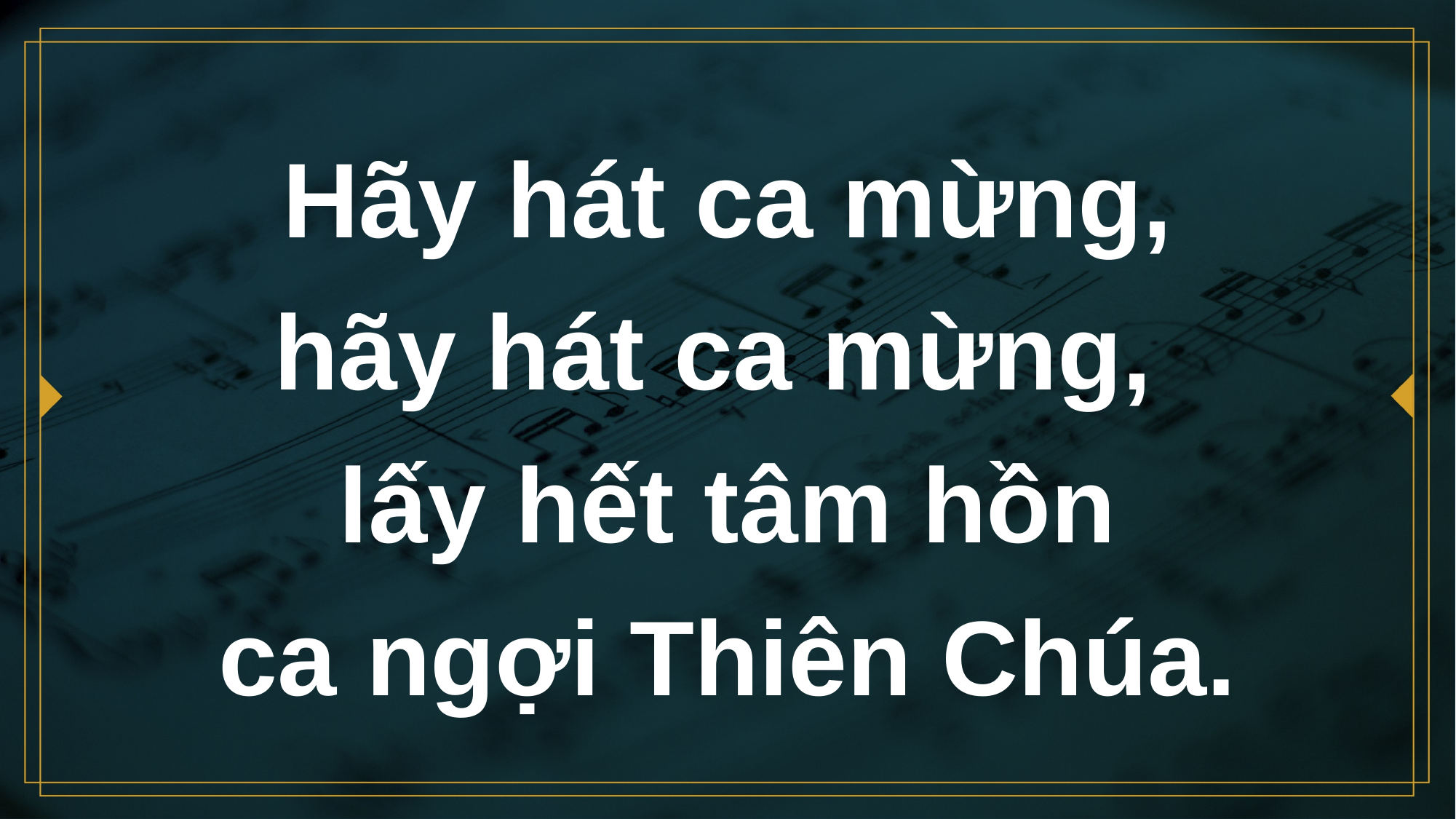

# Hãy hát ca mừng, hãy hát ca mừng, lấy hết tâm hồn ca ngợi Thiên Chúa.